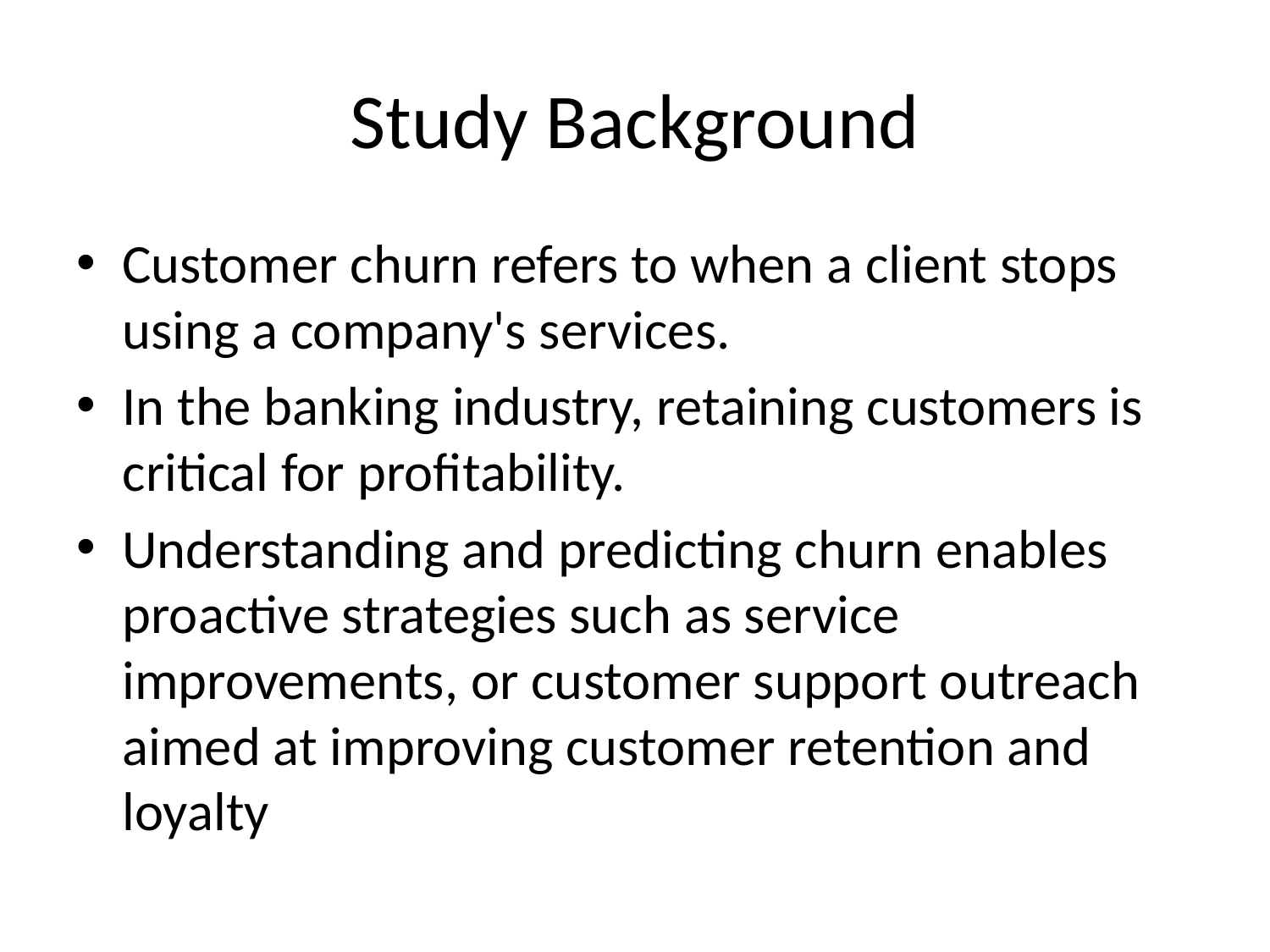

# Study Background
Customer churn refers to when a client stops using a company's services.
In the banking industry, retaining customers is critical for profitability.
Understanding and predicting churn enables proactive strategies such as service improvements, or customer support outreach aimed at improving customer retention and loyalty